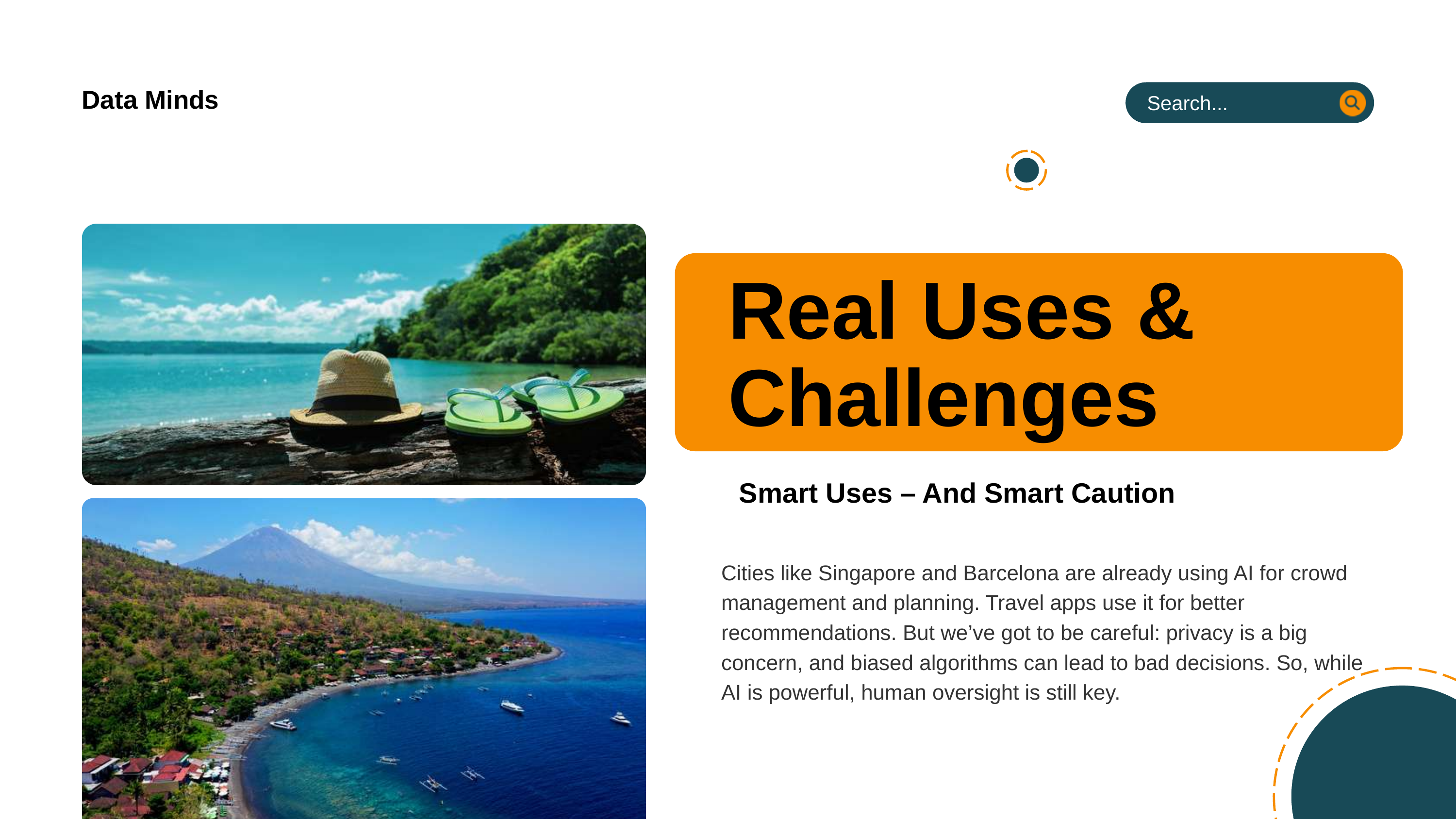

Search...

Data Minds

Real Uses & Challenges
Smart Uses – And Smart Caution

Cities like Singapore and Barcelona are already using AI for crowd management and planning. Travel apps use it for better recommendations. But we’ve got to be careful: privacy is a big concern, and biased algorithms can lead to bad decisions. So, while AI is powerful, human oversight is still key.